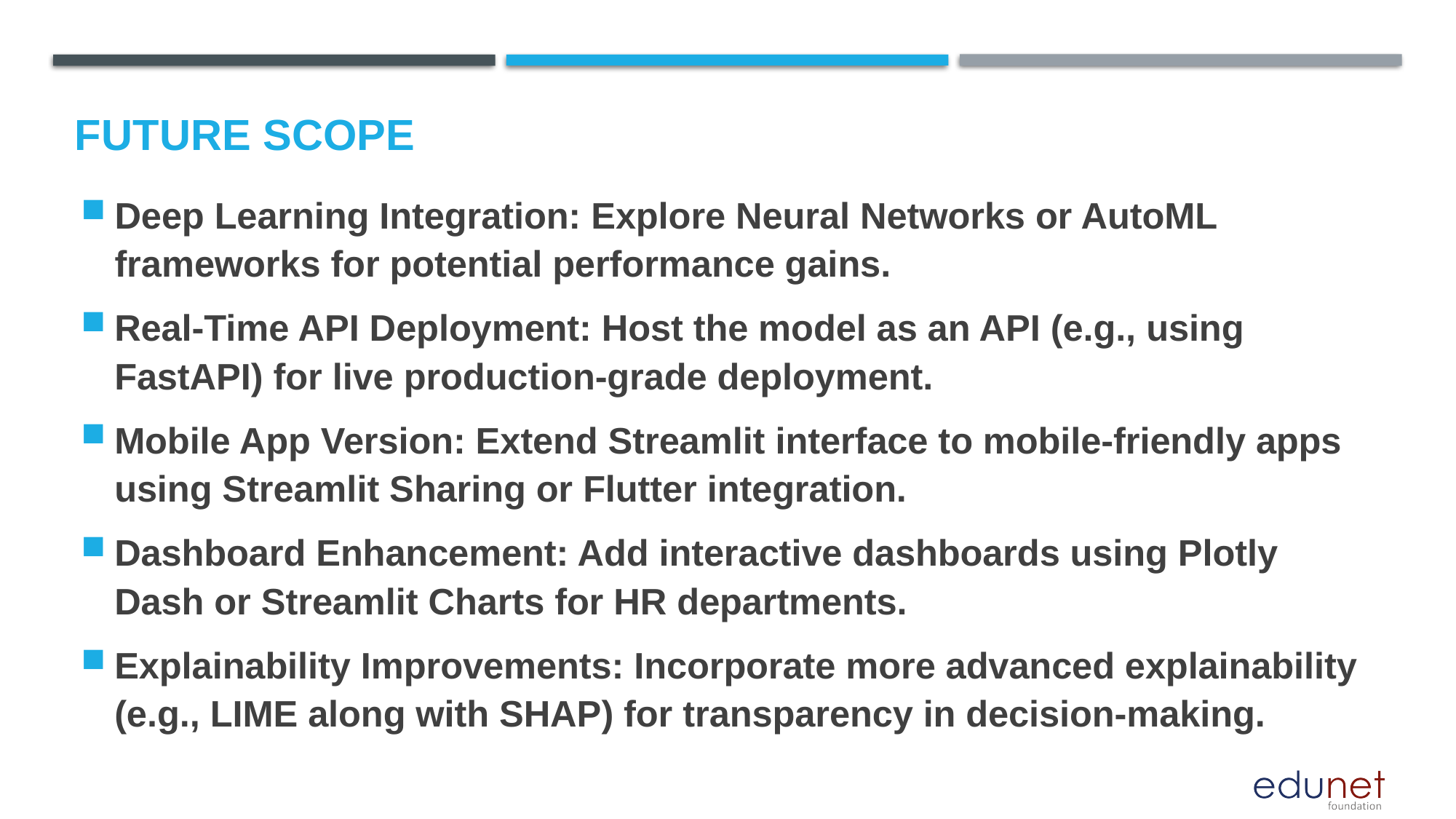

Future scope
Deep Learning Integration: Explore Neural Networks or AutoML frameworks for potential performance gains.
Real-Time API Deployment: Host the model as an API (e.g., using FastAPI) for live production-grade deployment.
Mobile App Version: Extend Streamlit interface to mobile-friendly apps using Streamlit Sharing or Flutter integration.
Dashboard Enhancement: Add interactive dashboards using Plotly Dash or Streamlit Charts for HR departments.
Explainability Improvements: Incorporate more advanced explainability (e.g., LIME along with SHAP) for transparency in decision-making.